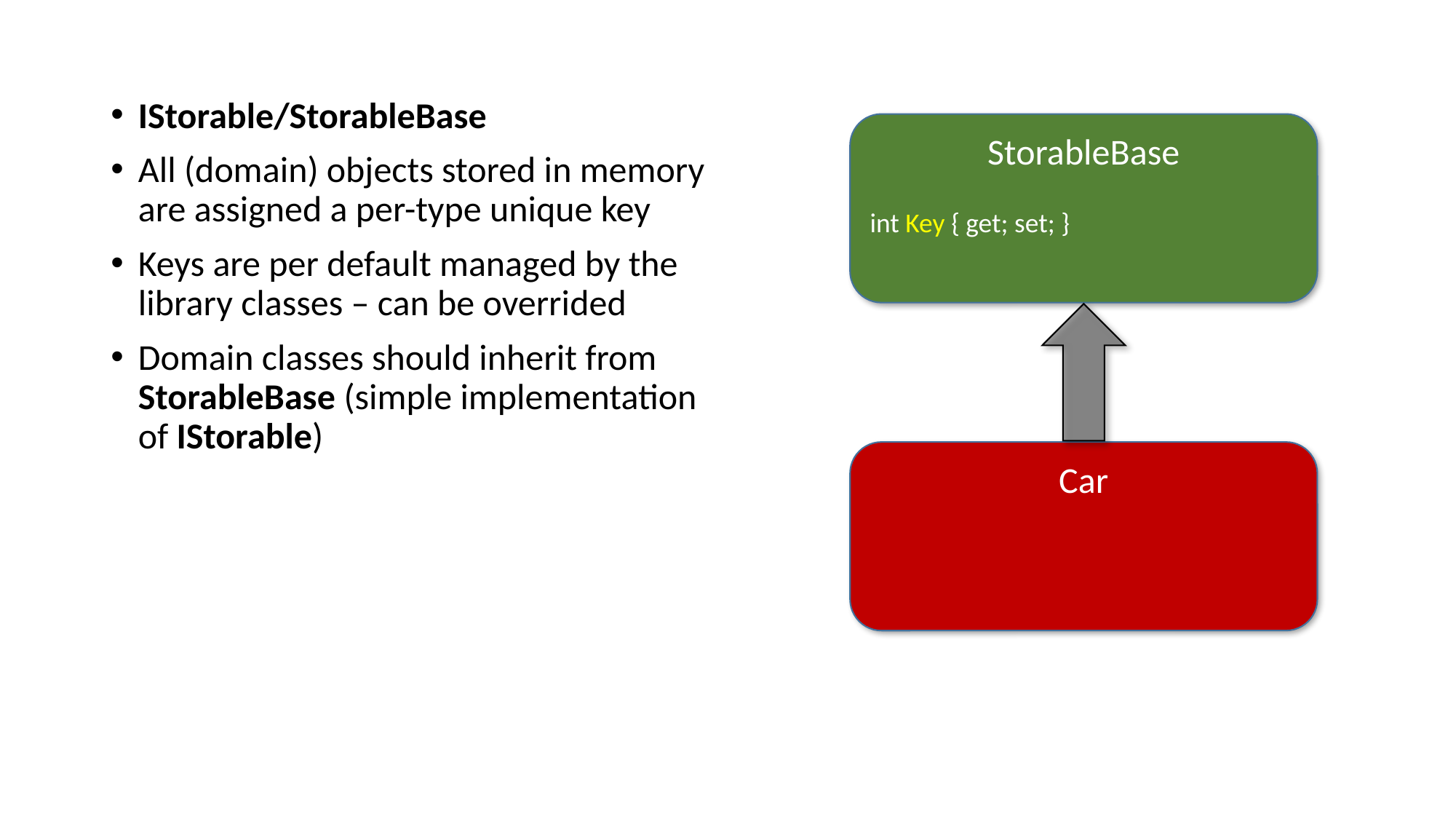

IStorable/StorableBase
All (domain) objects stored in memory are assigned a per-type unique key
Keys are per default managed by the library classes – can be overrided
Domain classes should inherit from StorableBase (simple implementation of IStorable)

StorableBase

int Key { get; set; }

Car